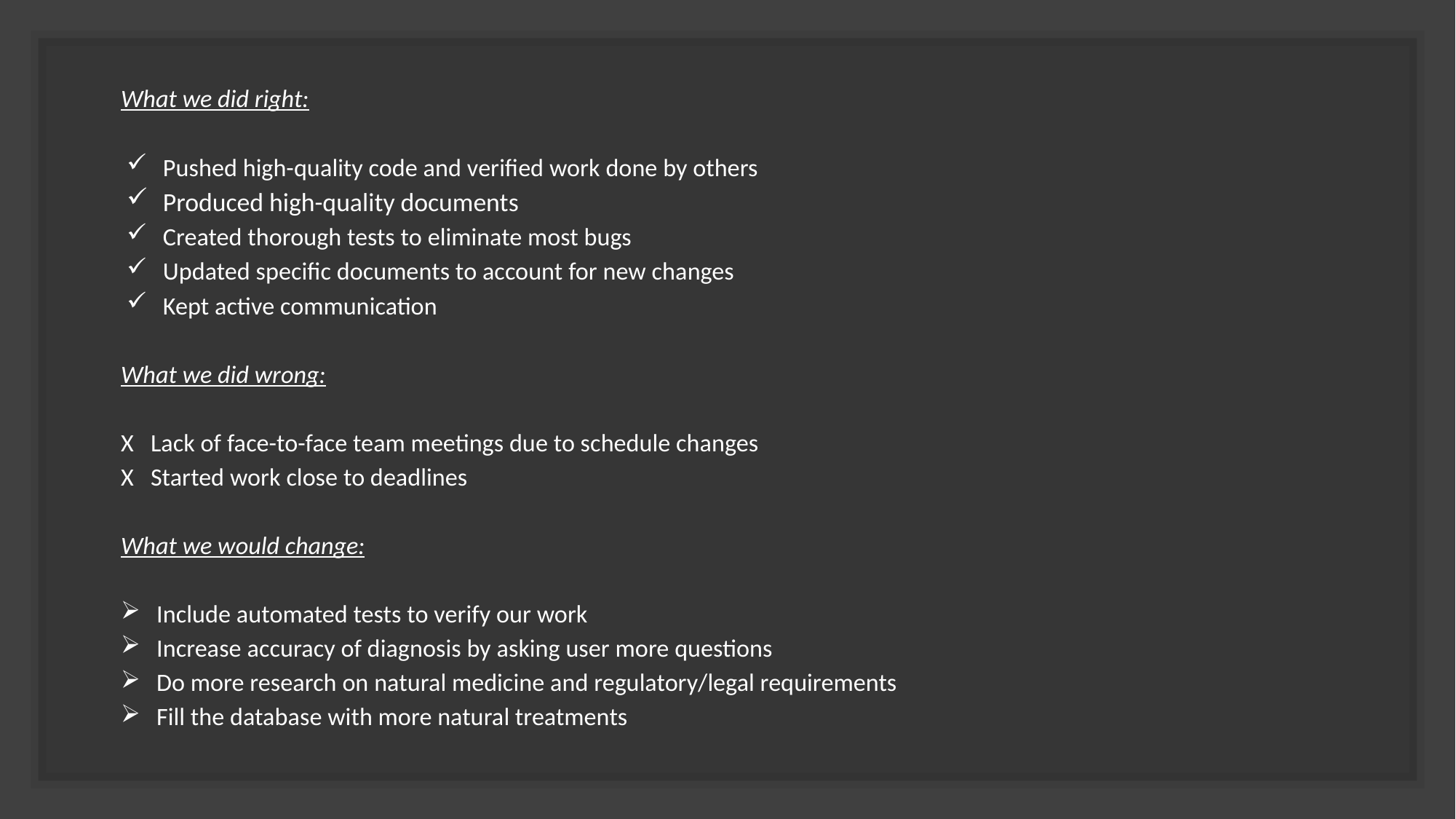

What we did right:

Pushed high-quality code and verified work done by others
Produced high-quality documents
Created thorough tests to eliminate most bugs
Updated specific documents to account for new changes
Kept active communication

What we did wrong:

X   Lack of face-to-face team meetings due to schedule changes
X   Started work close to deadlines

What we would change:

 Include automated tests to verify our work
 Increase accuracy of diagnosis by asking user more questions
 Do more research on natural medicine and regulatory/legal requirements
 Fill the database with more natural treatments